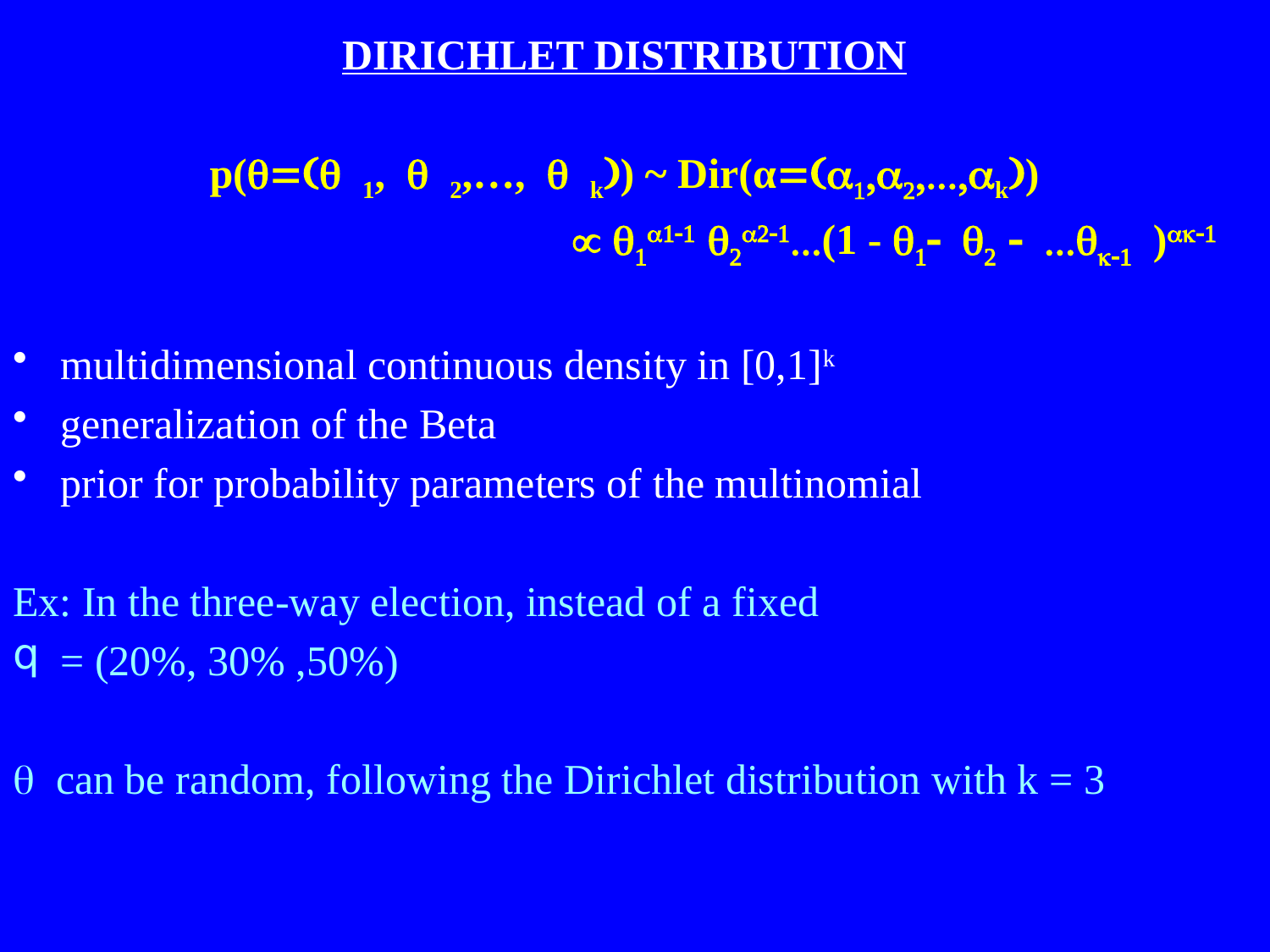

DIRICHLET DISTRIBUTION

p(θ=(θ 1, θ 2,…, θ k)) ~ Dir(α=(α1,α2,...,αk))
                                                   ∝ θ1α1−1 θ2α2−1...(1 - θ1− θ2 − ...θκ−1 )ακ−1

multidimensional continuous density in [0,1]k
generalization of the Beta
prior for probability parameters of the multinomial

Ex: In the three-way election, instead of a fixed
= (20%, 30% ,50%)

θ can be random, following the Dirichlet distribution with k = 3